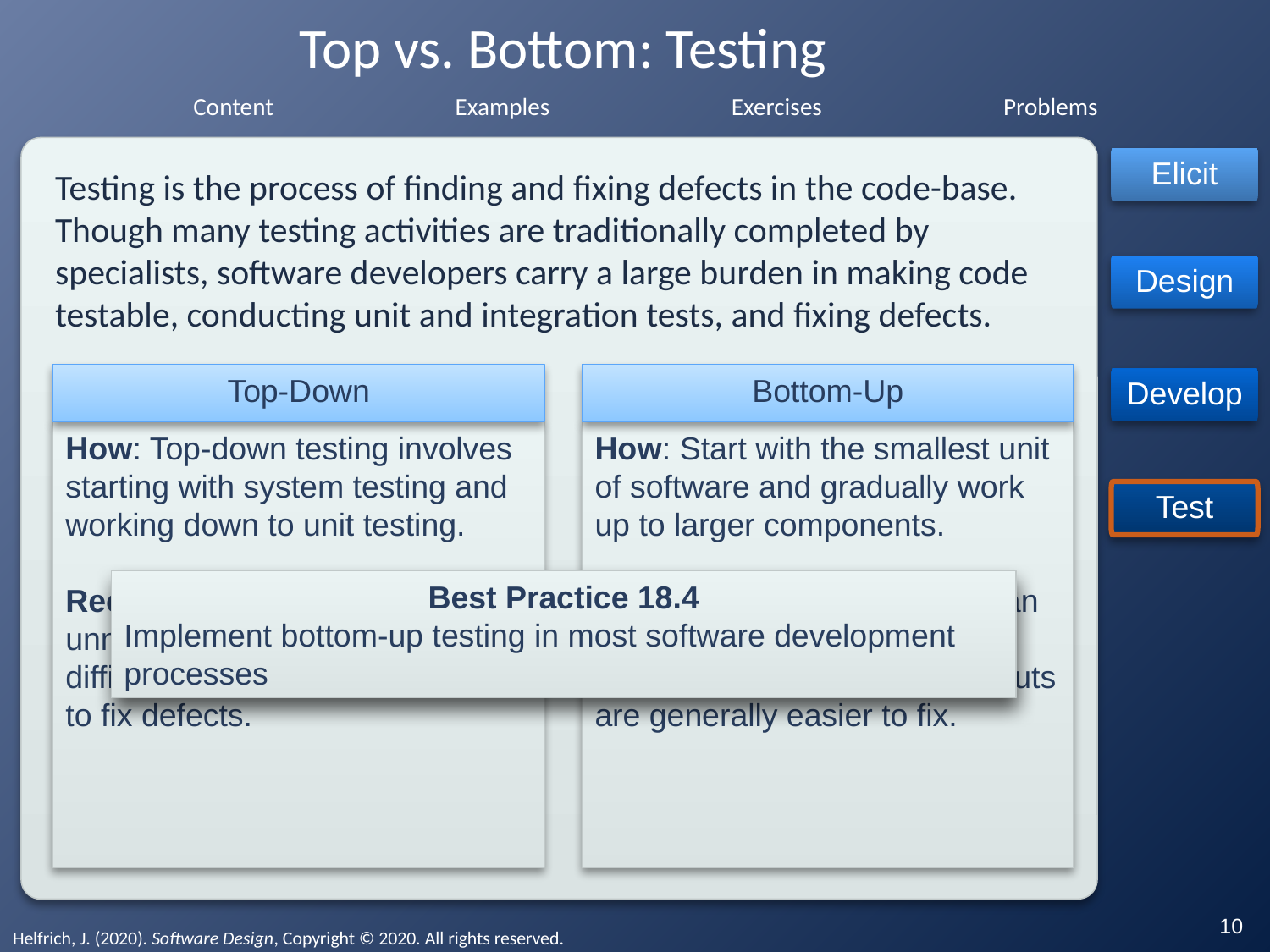

# Top vs. Bottom: Testing
Elicit
Testing is the process of finding and fixing defects in the code-base. Though many testing activities are traditionally completed by specialists, software developers carry a large burden in making code testable, conducting unit and integration tests, and fixing defects.
Design
Top-Down
Bottom-Up
Develop
How: Top-down testing involves starting with system testing and working down to unit testing.

Recommendation: Results in unnecessary delays in testing, difficult to isolate defects, difficult to fix defects.
How: Start with the smallest unit of software and gradually work up to larger components.

Recommendation: Testing can begin earlier in the process, bugs are more isolated, and buts are generally easier to fix.
Test
Best Practice 18.4
Implement bottom-up testing in most software development processes

10